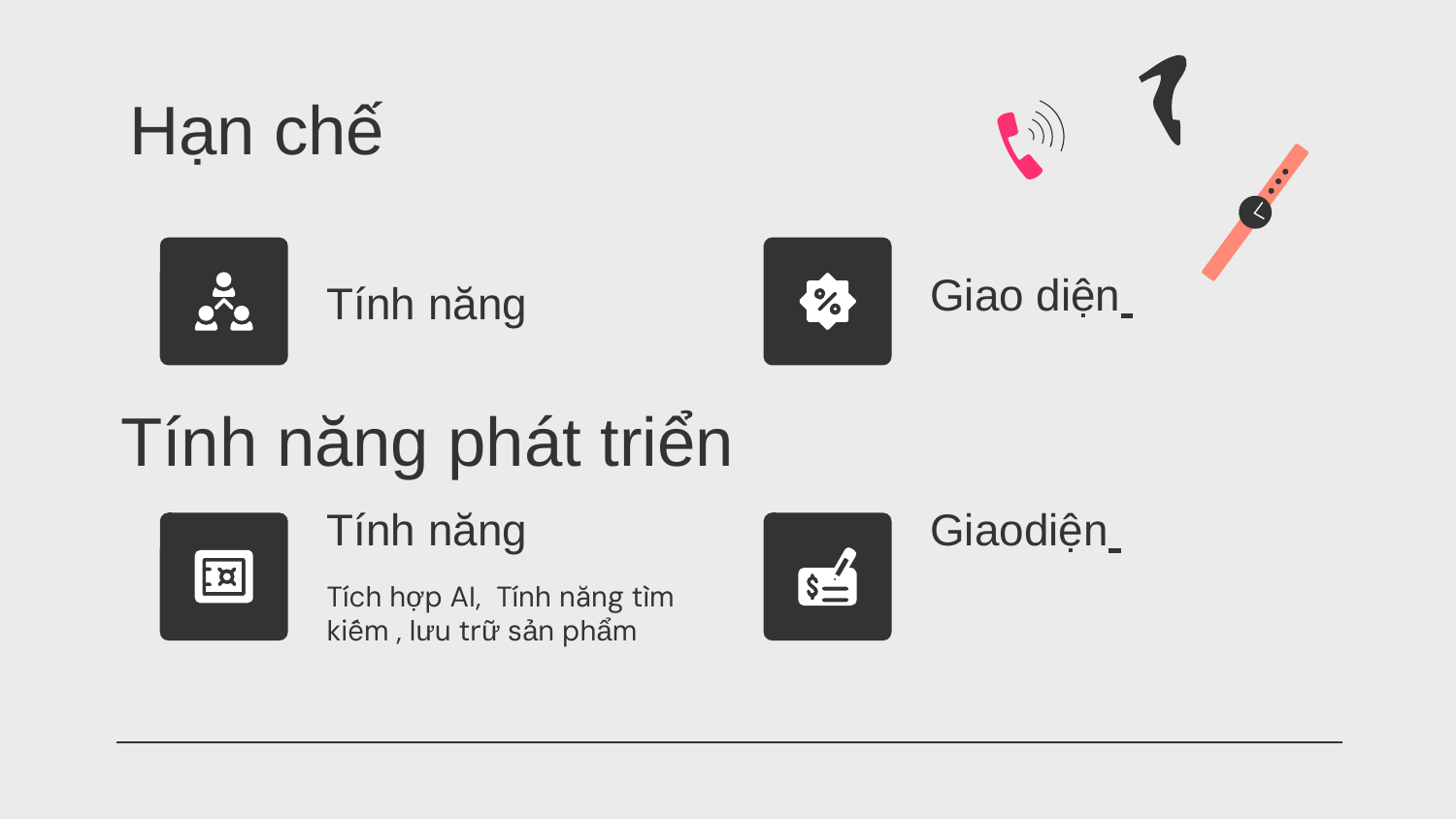

# Hạn chế

Giao diện
Tính năng

Tính năng phát triển
Tính năng
Giaodiện

Tích hợp AI,  Tính năng tìm kiếm , lưu trữ sản phẩm